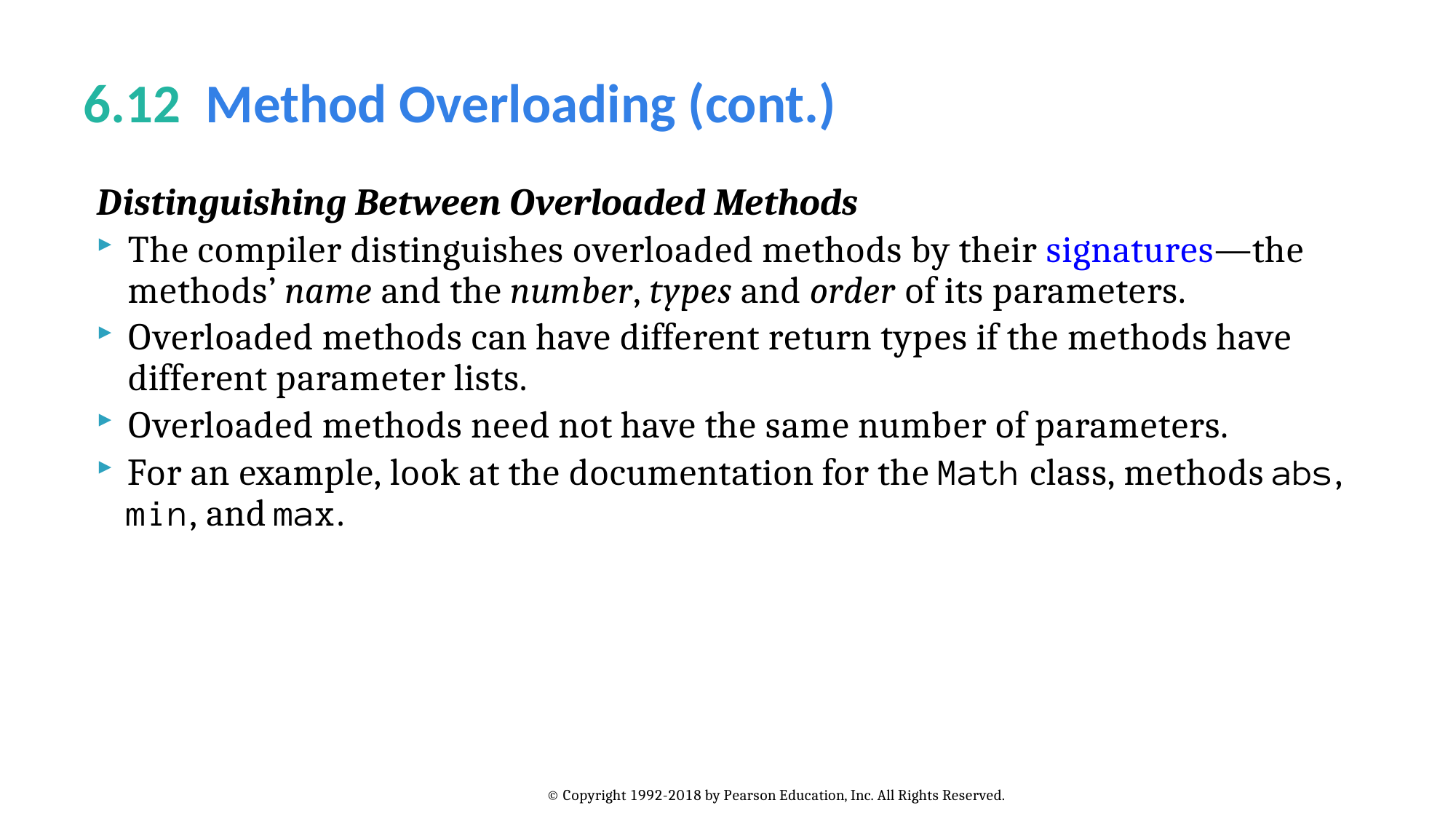

# 6.12  Method Overloading (cont.)
Distinguishing Between Overloaded Methods
The compiler distinguishes overloaded methods by their signatures—the methods’ name and the number, types and order of its parameters.
Overloaded methods can have different return types if the methods have different parameter lists.
Overloaded methods need not have the same number of parameters.
For an example, look at the documentation for the Math class, methods abs, min, and max.
© Copyright 1992-2018 by Pearson Education, Inc. All Rights Reserved.